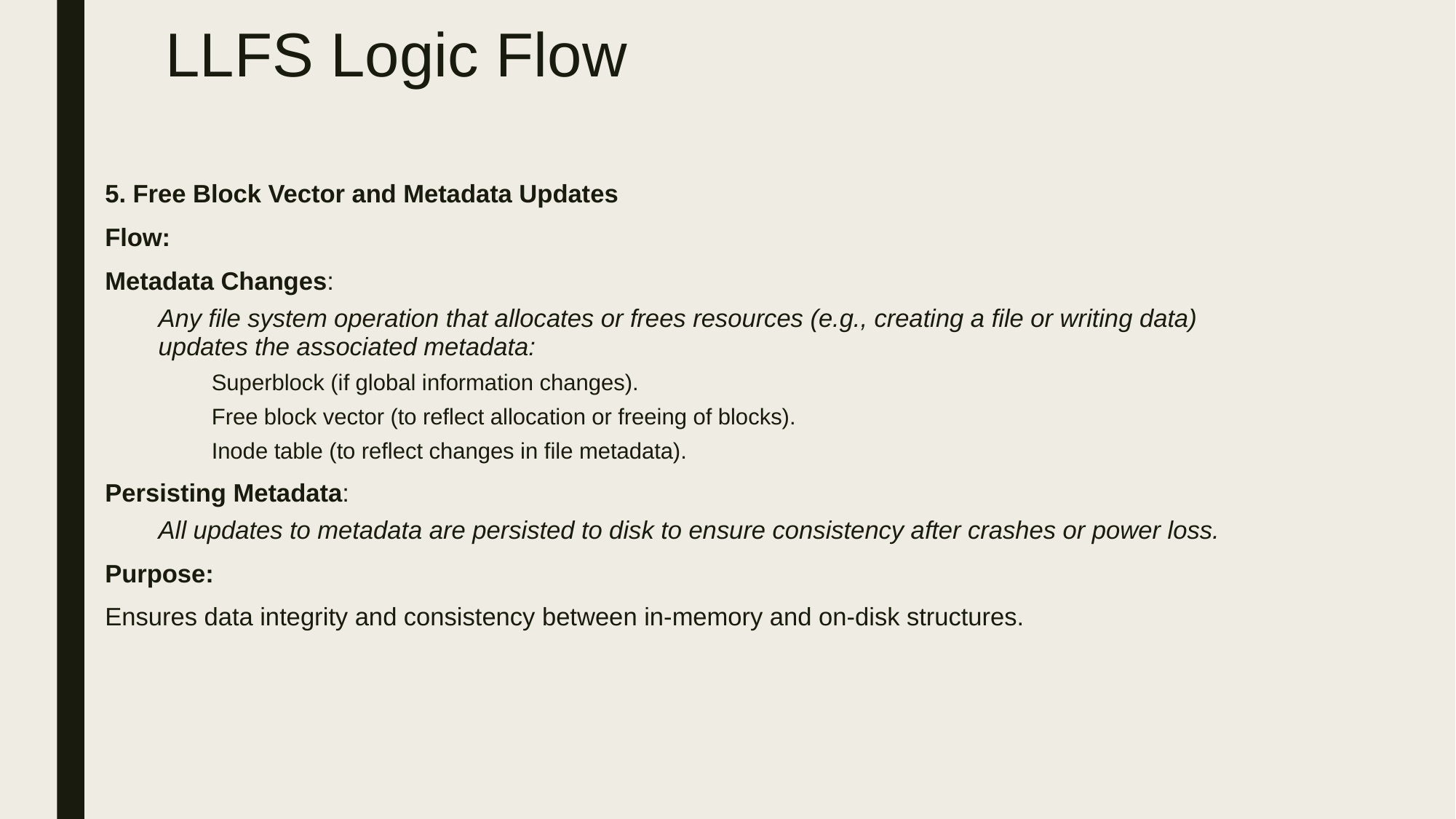

# LLFS Logic Flow
5. Free Block Vector and Metadata Updates
Flow:
Metadata Changes:
Any file system operation that allocates or frees resources (e.g., creating a file or writing data) updates the associated metadata:
Superblock (if global information changes).
Free block vector (to reflect allocation or freeing of blocks).
Inode table (to reflect changes in file metadata).
Persisting Metadata:
All updates to metadata are persisted to disk to ensure consistency after crashes or power loss.
Purpose:
Ensures data integrity and consistency between in-memory and on-disk structures.